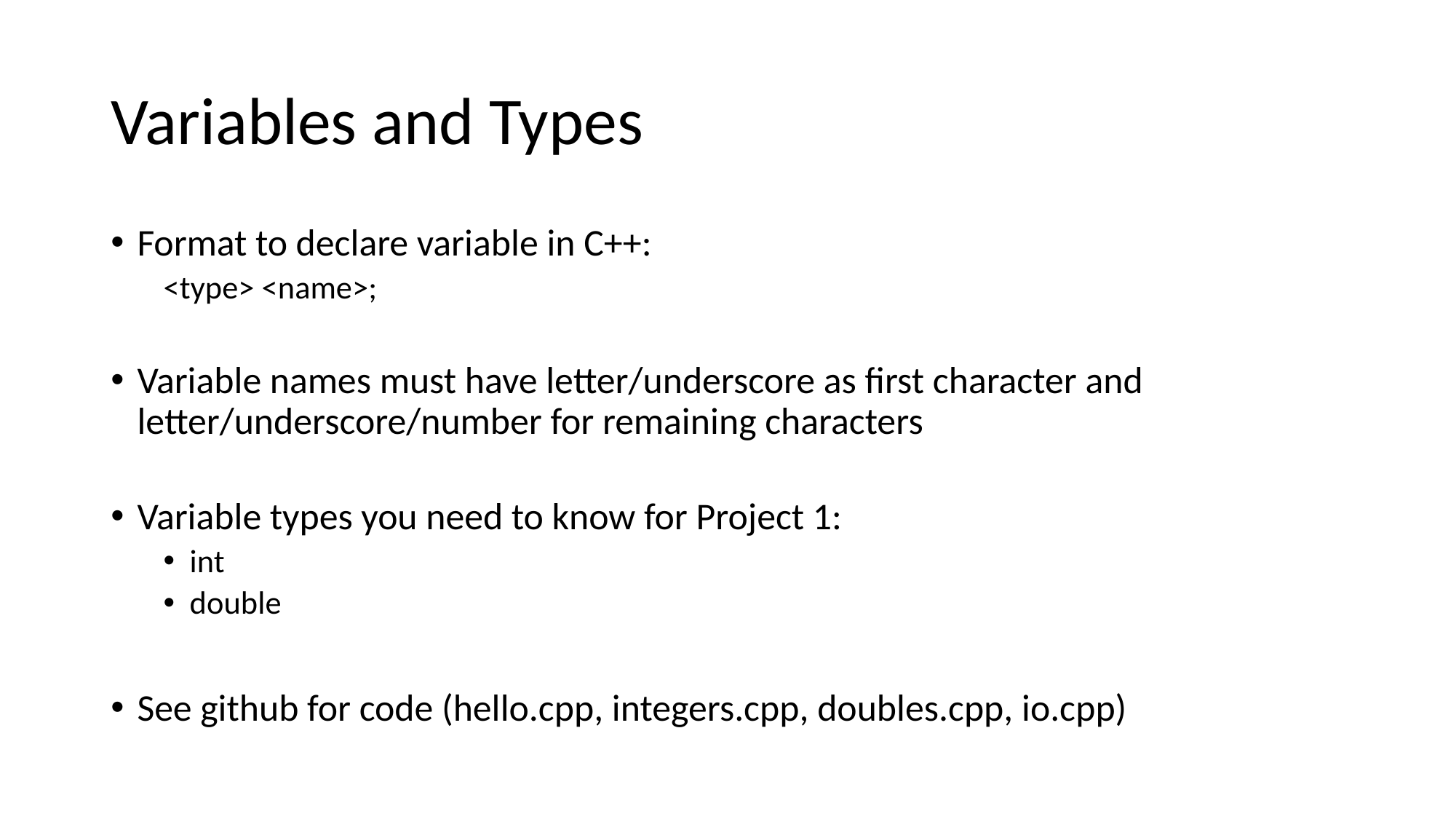

# Variables and Types
Format to declare variable in C++:
<type> <name>;

Variable names must have letter/underscore as first character and letter/underscore/number for remaining characters

Variable types you need to know for Project 1:
int
double

See github for code (hello.cpp, integers.cpp, doubles.cpp, io.cpp)